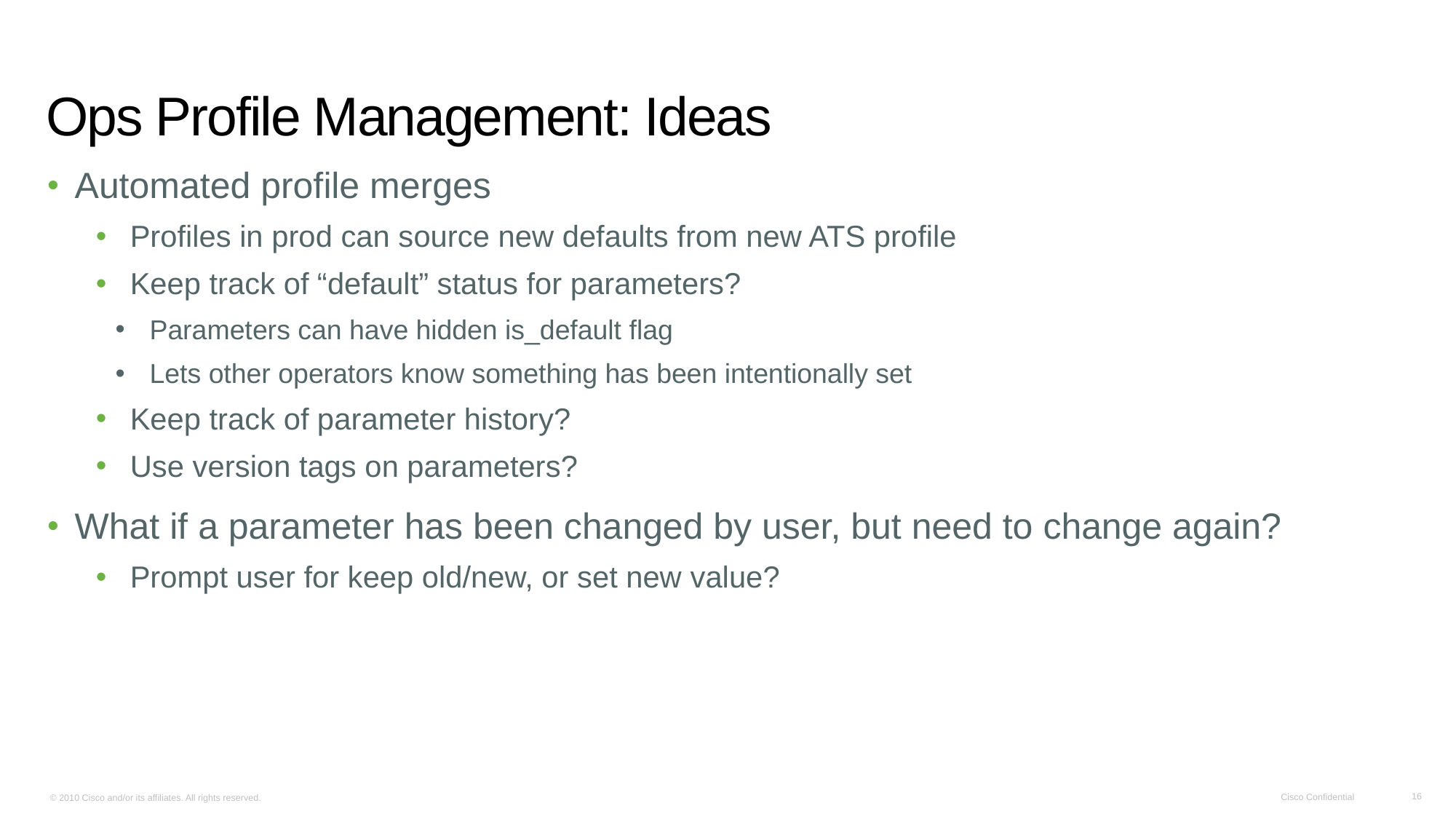

# Ops Profile Management: Ideas
Automated profile merges
Profiles in prod can source new defaults from new ATS profile
Keep track of “default” status for parameters?
Parameters can have hidden is_default flag
Lets other operators know something has been intentionally set
Keep track of parameter history?
Use version tags on parameters?
What if a parameter has been changed by user, but need to change again?
Prompt user for keep old/new, or set new value?